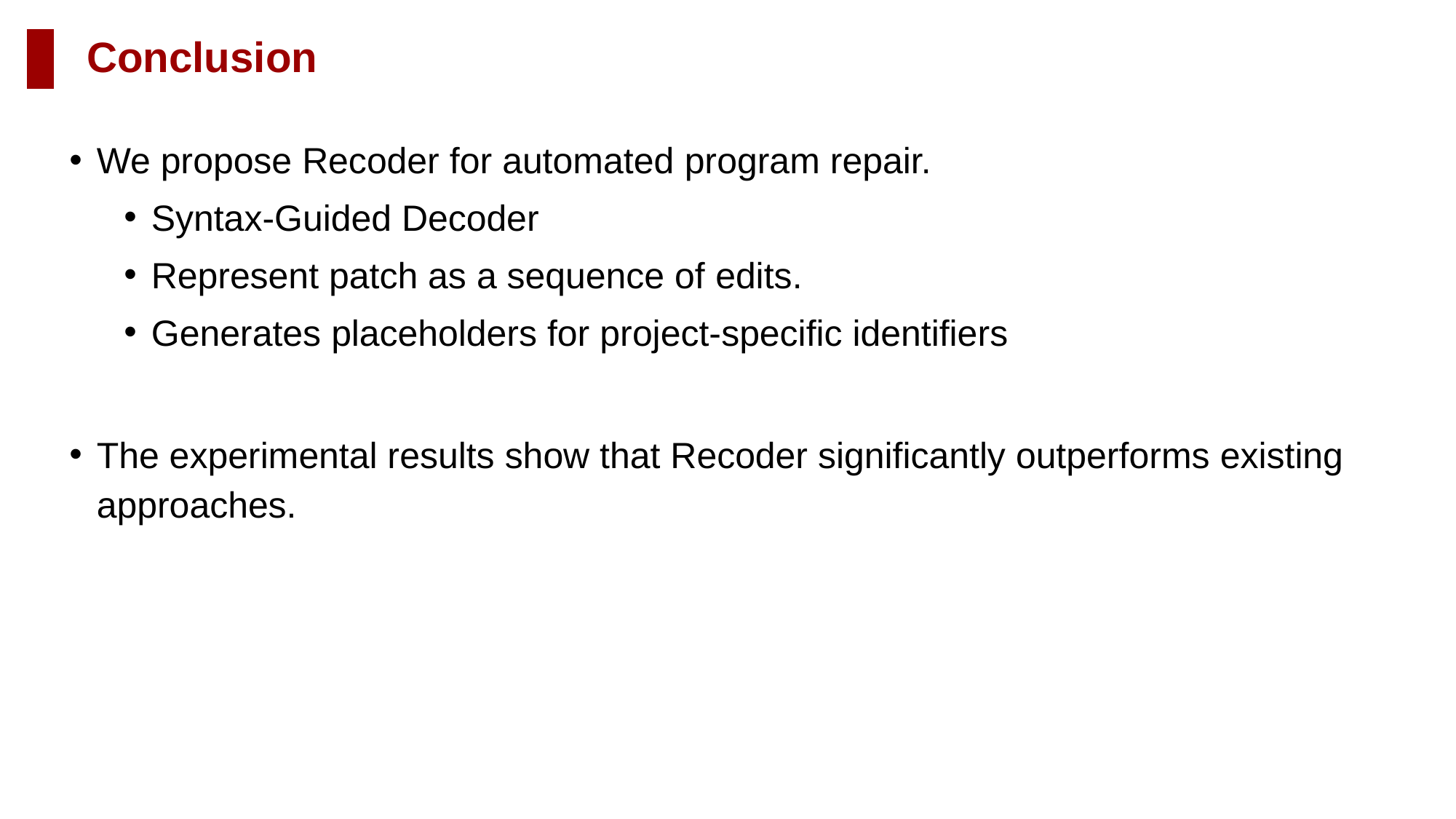

# Conclusion
We propose Recoder for automated program repair.
Syntax-Guided Decoder
Represent patch as a sequence of edits.
Generates placeholders for project-specific identifiers

The experimental results show that Recoder significantly outperforms existing approaches.